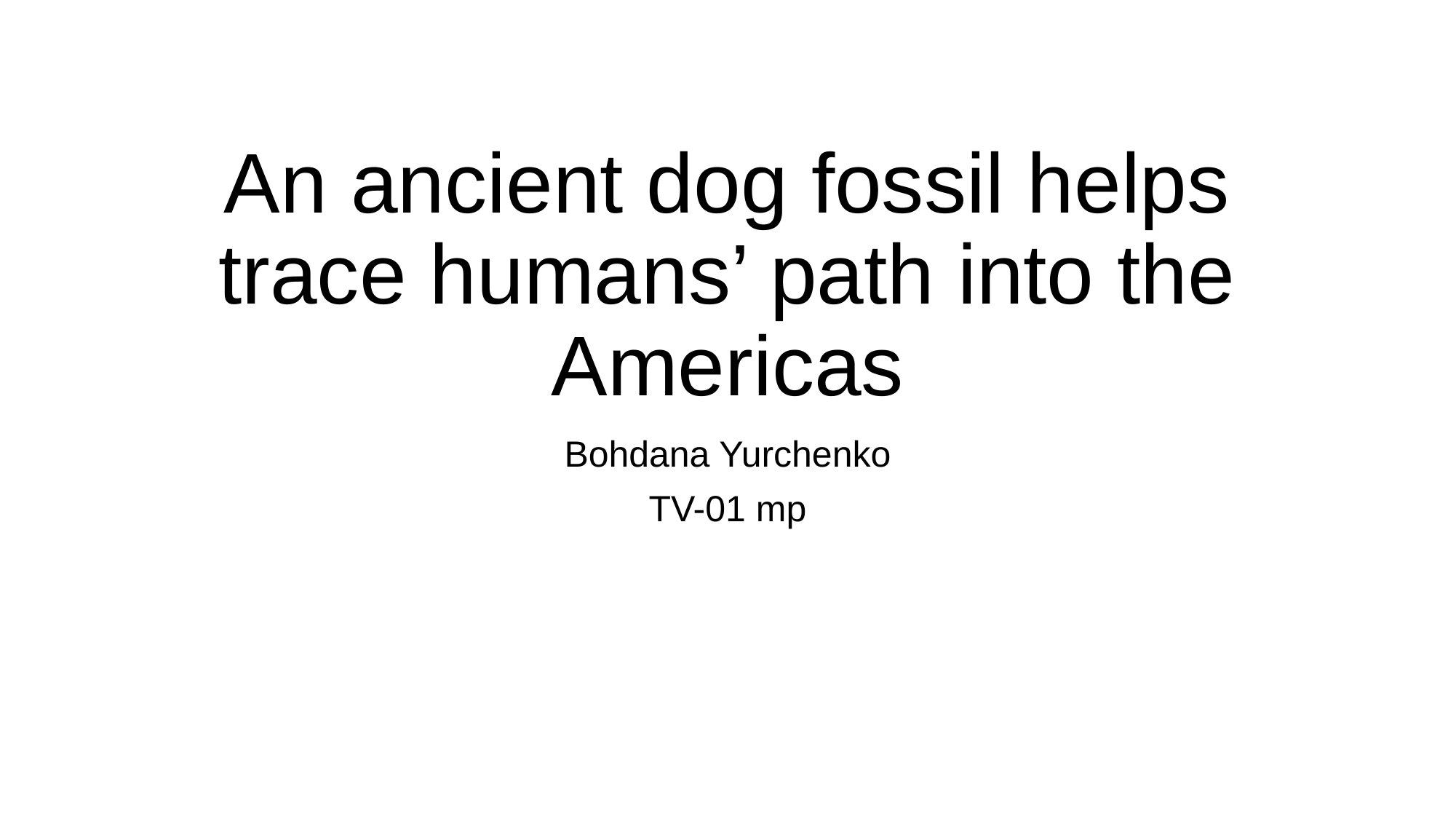

# An ancient dog fossil helps trace humans’ path into the Americas
Bohdana Yurchenko
TV-01 mp